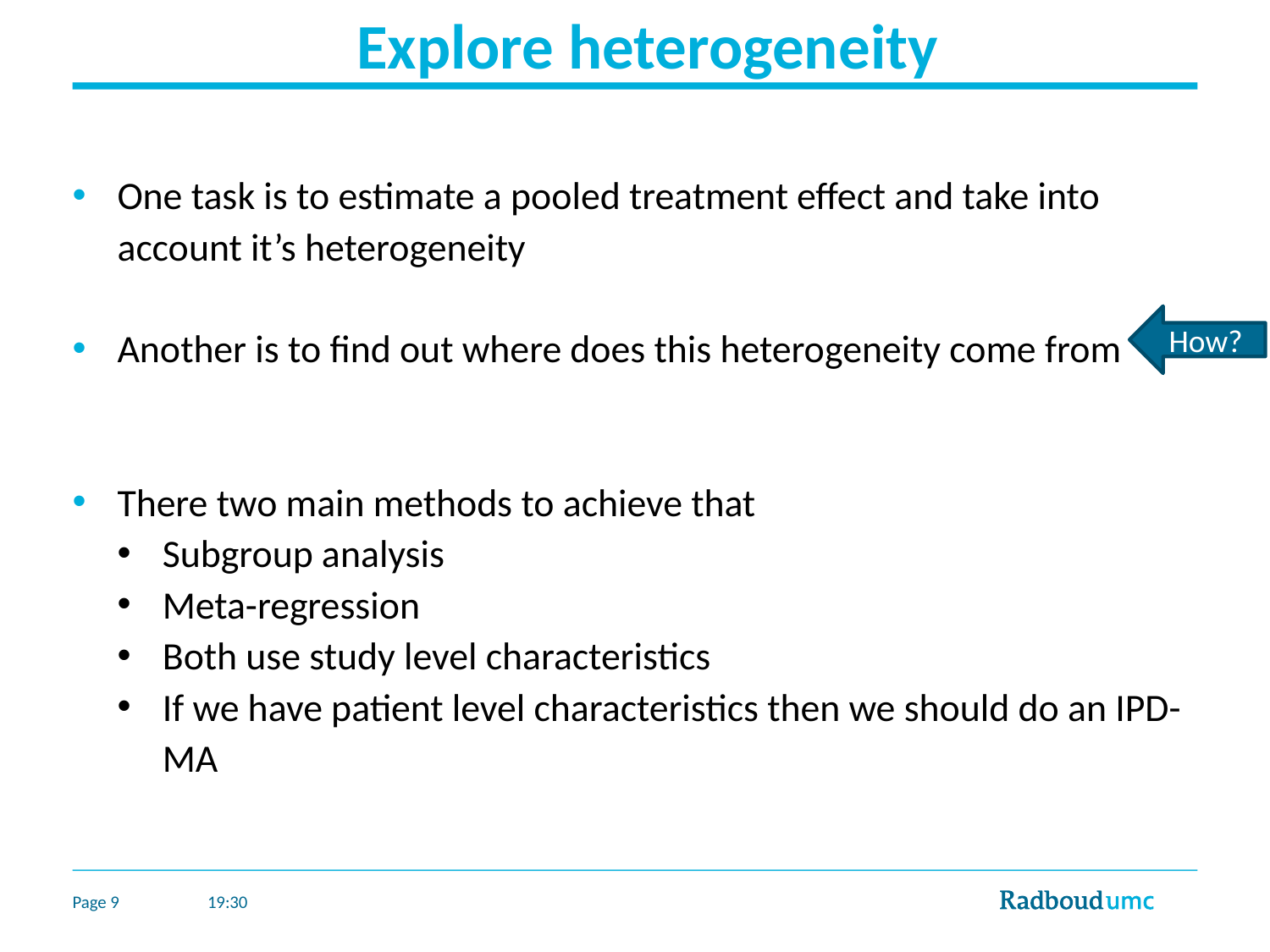

# Explore heterogeneity
One task is to estimate a pooled treatment effect and take into account it’s heterogeneity

Another is to find out where does this heterogeneity come from

There two main methods to achieve that
Subgroup analysis
Meta-regression
Both use study level characteristics
If we have patient level characteristics then we should do an IPD-MA

How?
Page 9
19:30